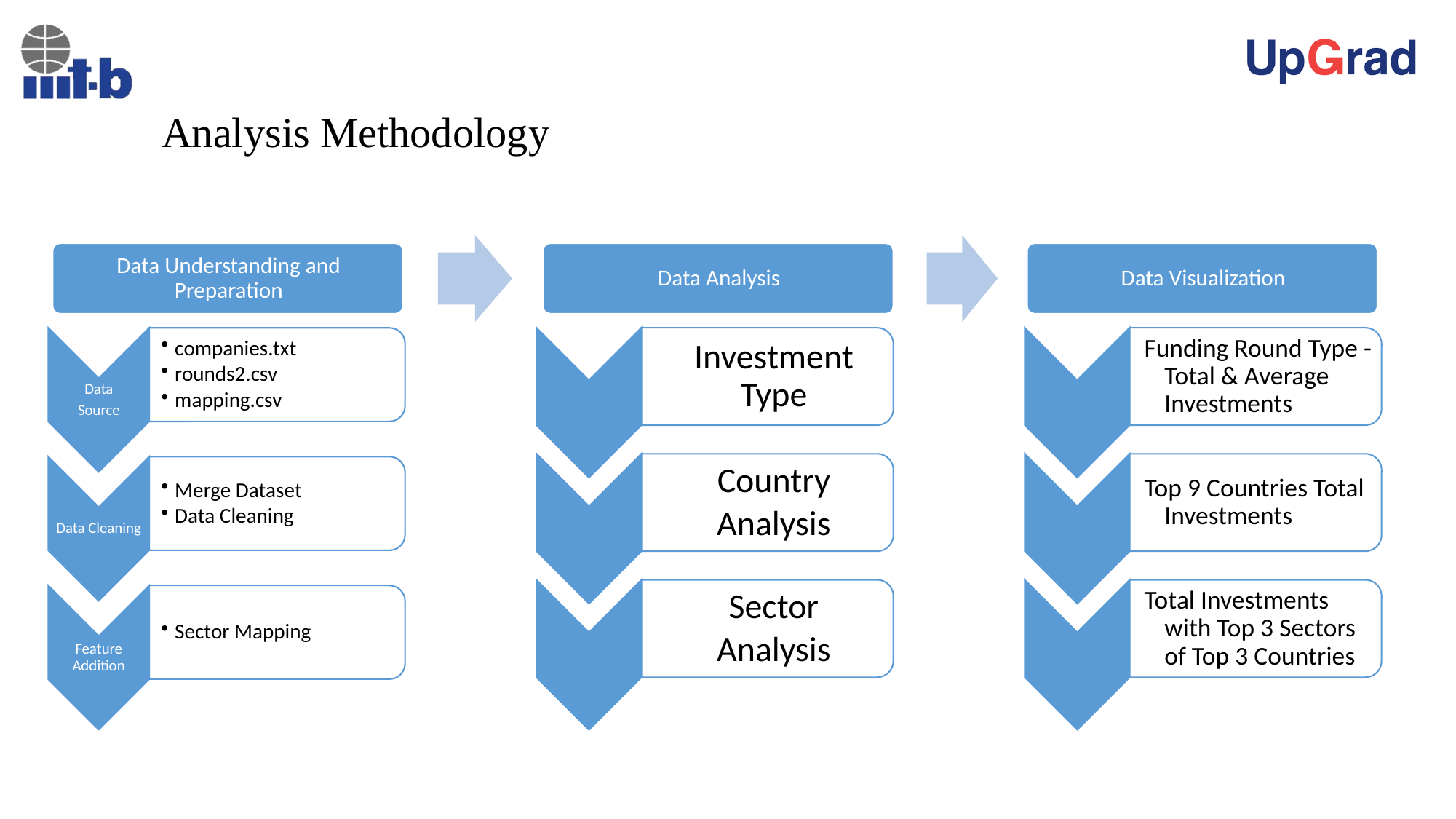

# Analysis Methodology
Data Understanding and Preparation

Data Analysis

Data Visualization
Data
Source
companies.txt
rounds2.csv
mapping.csv
Data Cleaning
Merge Dataset
Data Cleaning
Feature Addition
Sector Mapping

Investment Type

Country
Analysis

Sector
Analysis

Funding Round Type - Total & Average Investments

Top 9 Countries Total Investments

Total Investments with Top 3 Sectors of Top 3 Countries